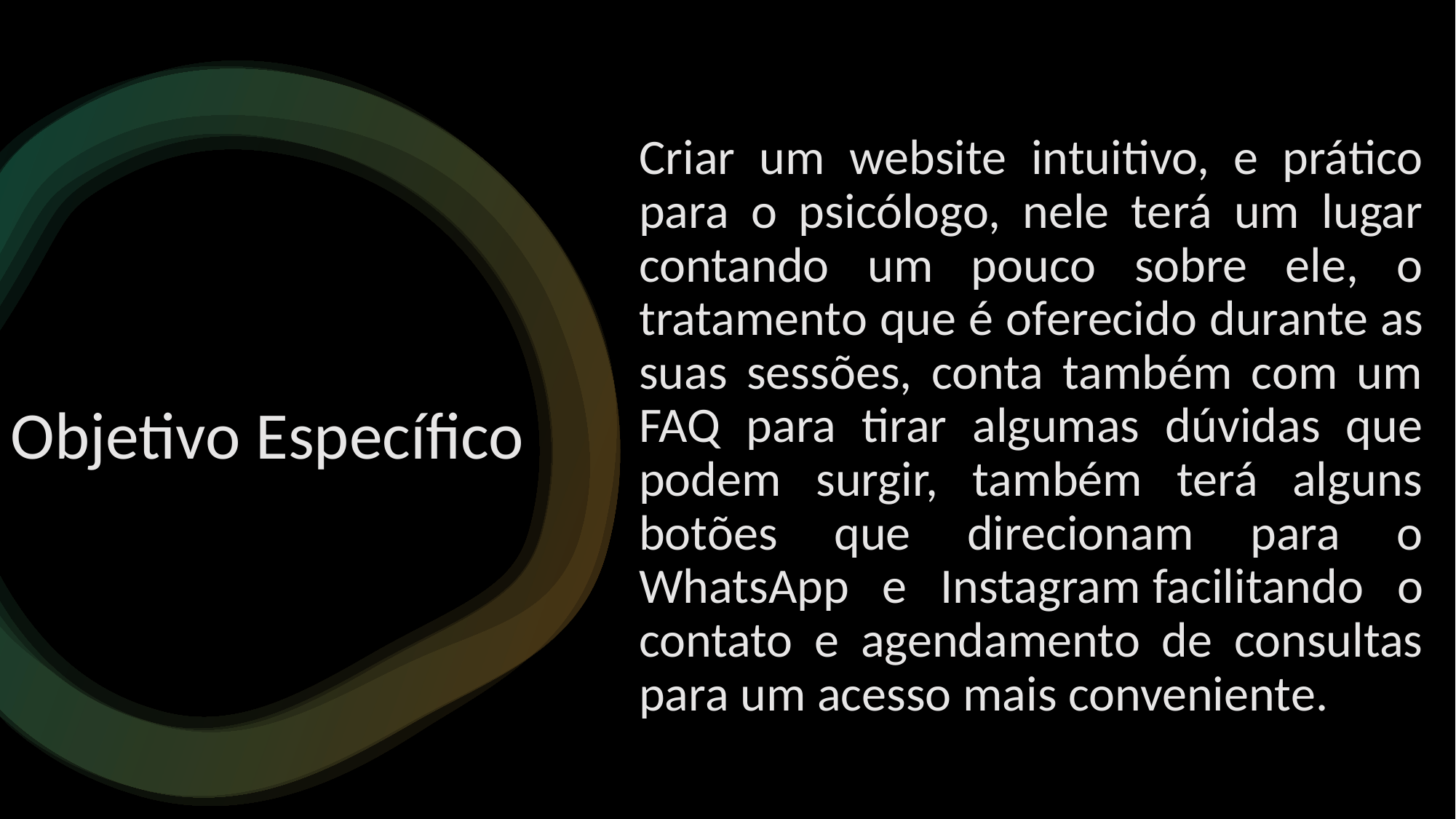

Criar um website intuitivo, e prático para o psicólogo, nele terá um lugar contando um pouco sobre ele, o tratamento que é oferecido durante as suas sessões, conta também com um FAQ para tirar algumas dúvidas que podem surgir, também terá alguns botões que direcionam para o WhatsApp e Instagram facilitando o contato e agendamento de consultas para um acesso mais conveniente.
# Objetivo Específico